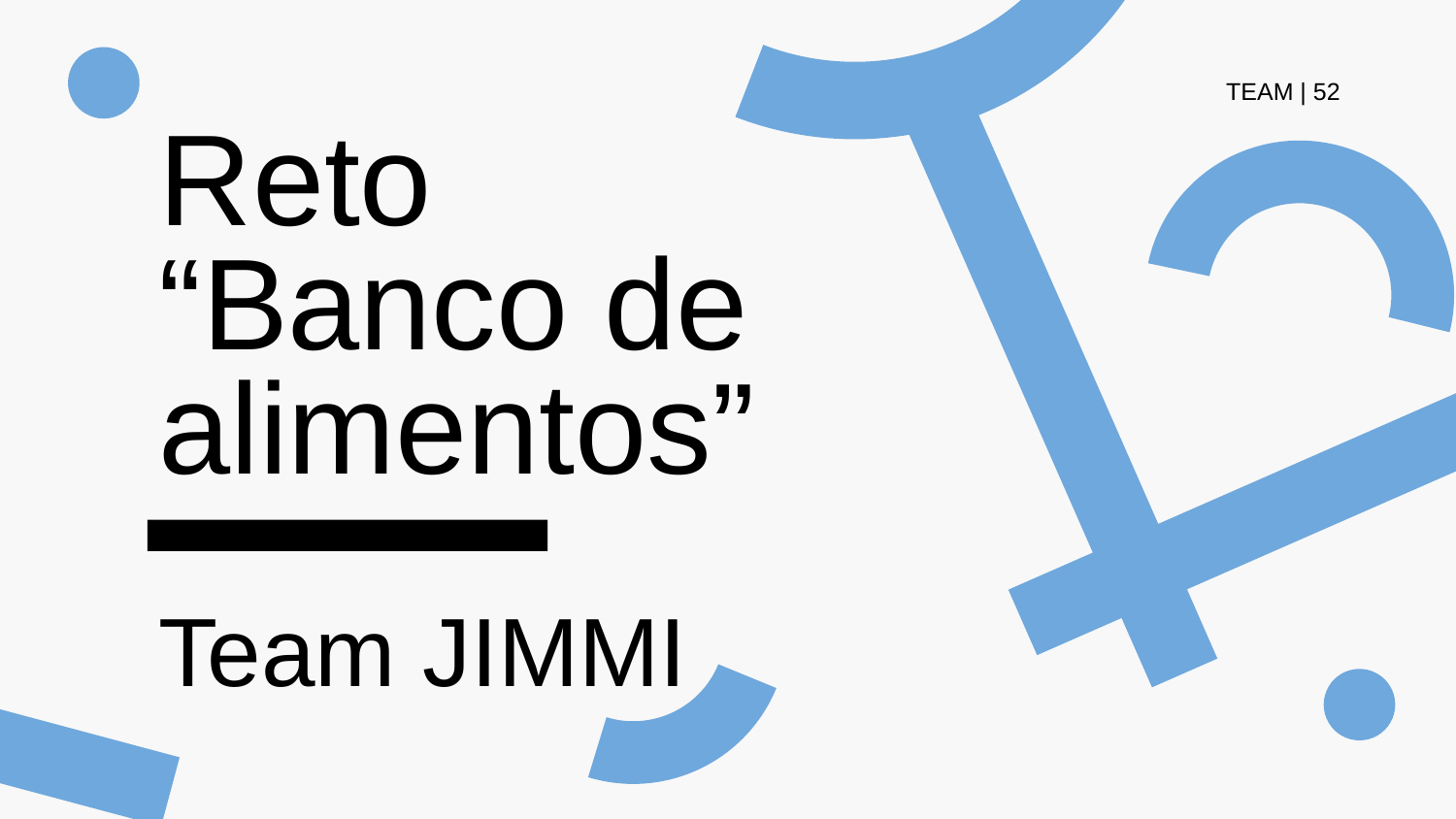

TEAM | 52
Reto
“Banco de alimentos”

# Team JIMMI